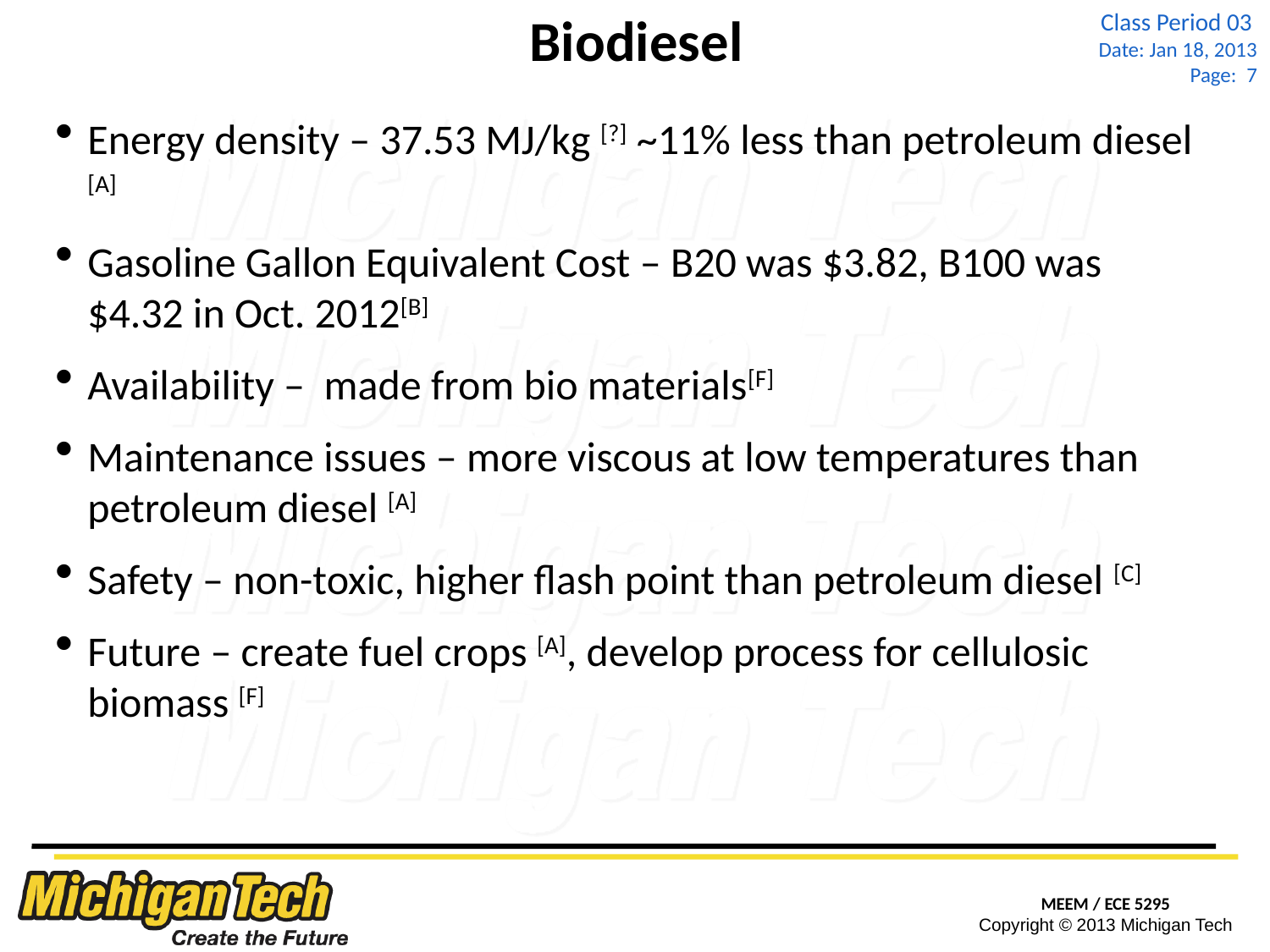

# Biodiesel
Energy density – 37.53 MJ/kg [?] ~11% less than petroleum diesel [A]
Gasoline Gallon Equivalent Cost – B20 was $3.82, B100 was  $4.32 in Oct. 2012[B]
Availability –  made from bio materials[F]
Maintenance issues – more viscous at low temperatures than petroleum diesel [A]
Safety – non-toxic, higher flash point than petroleum diesel [C]
Future – create fuel crops [A], develop process for cellulosic biomass [F]